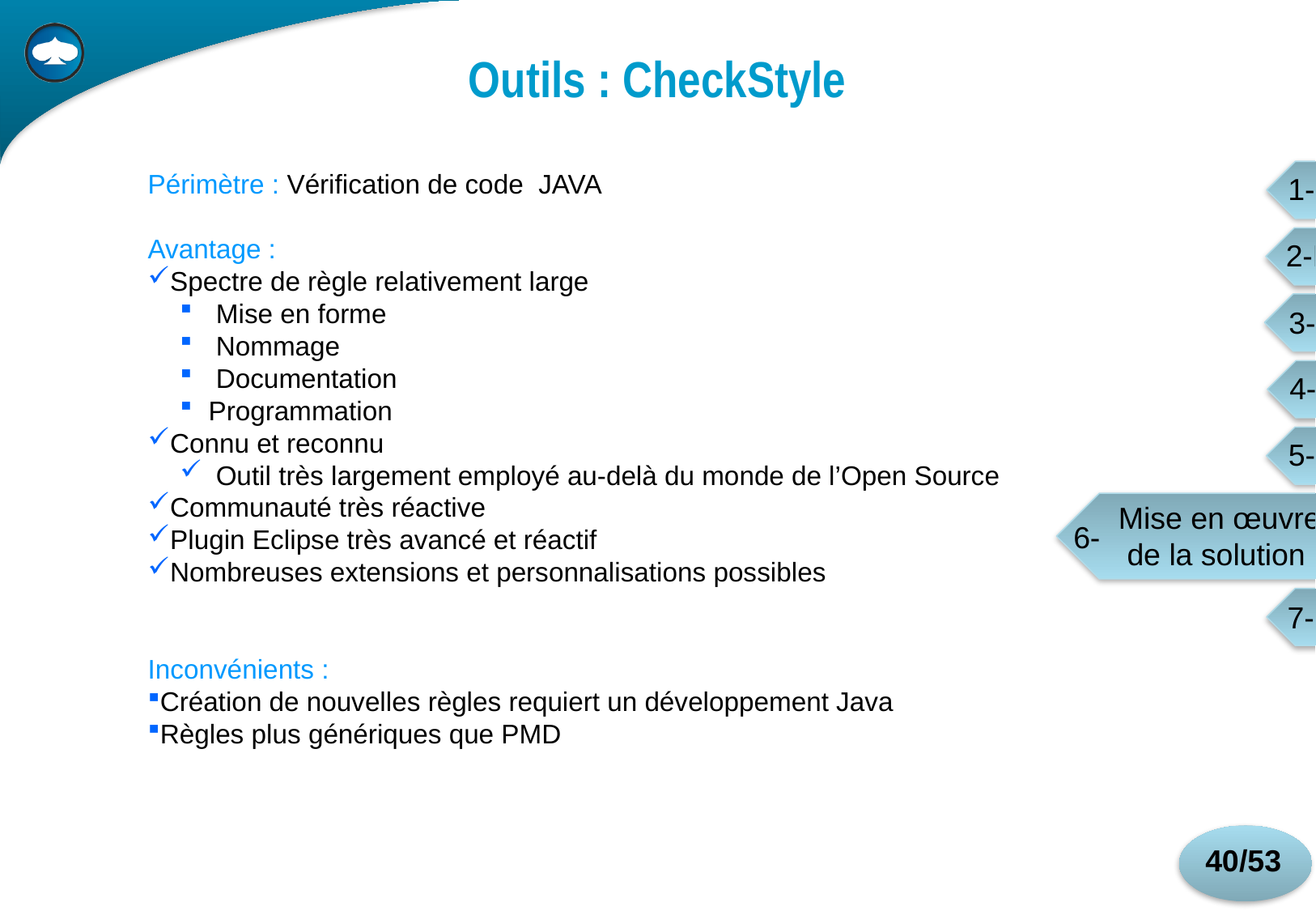

# Outils : CheckStyle
Périmètre : Vérification de code  JAVA

Avantage :
Spectre de règle relativement large
 Mise en forme
 Nommage
 Documentation
Programmation
Connu et reconnu
 Outil très largement employé au-delà du monde de l’Open Source
Communauté très réactive
Plugin Eclipse très avancé et réactif
Nombreuses extensions et personnalisations possibles

Inconvénients :
Création de nouvelles règles requiert un développement Java
Règles plus génériques que PMD

1-Introduction

2-L’organisme d’accueil

3-Contexte du projet

4-Planification du projet

5- Etude de l’existant
Mise en œuvre
 de la solution

6-

7- Bilan